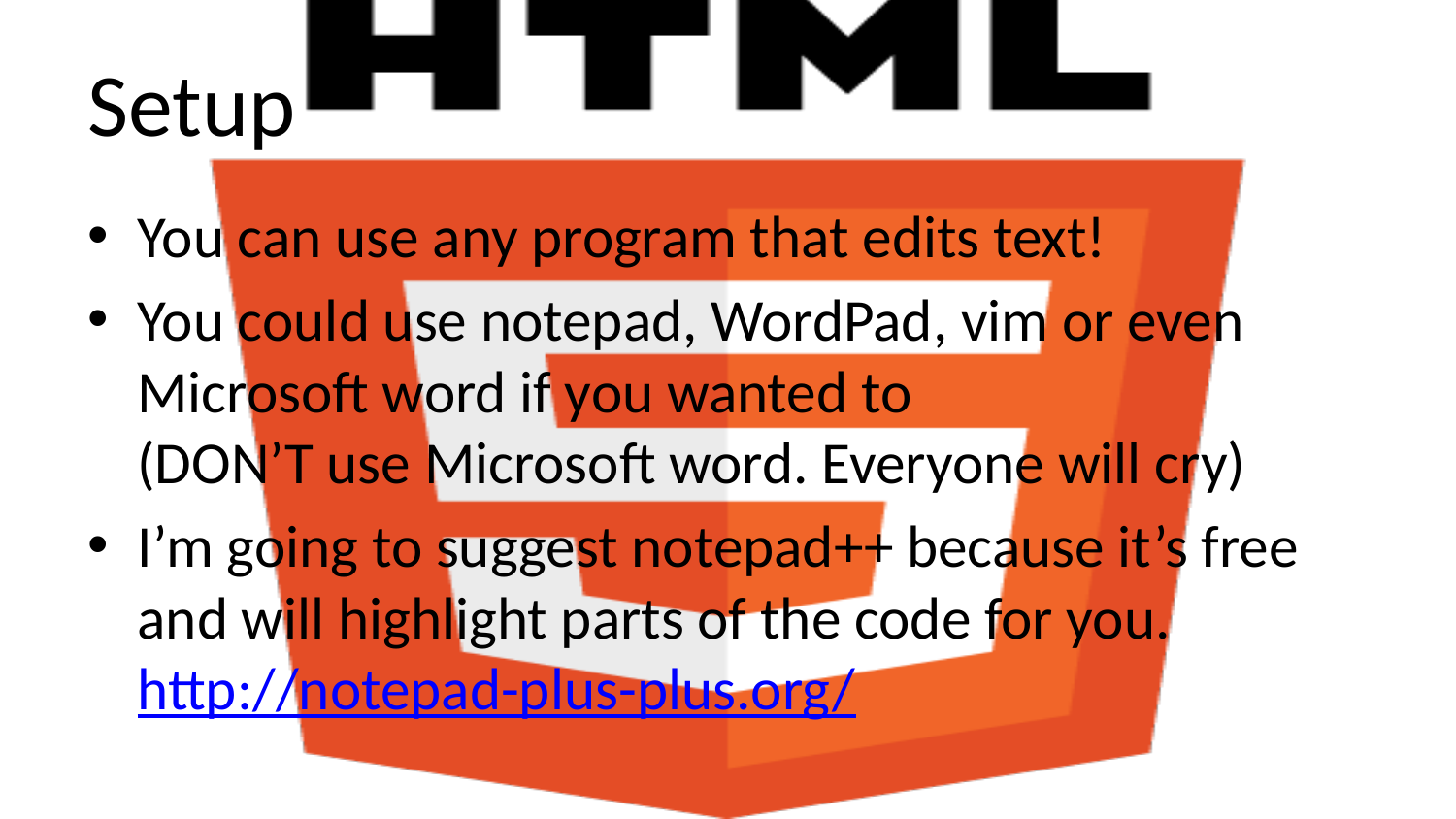

# Setup
You can use any program that edits text!
You could use notepad, WordPad, vim or even Microsoft word if you wanted to
(DON’T use Microsoft word. Everyone will cry)
I’m going to suggest notepad++ because it’s free and will highlight parts of the code for you. http://notepad-plus-plus.org/